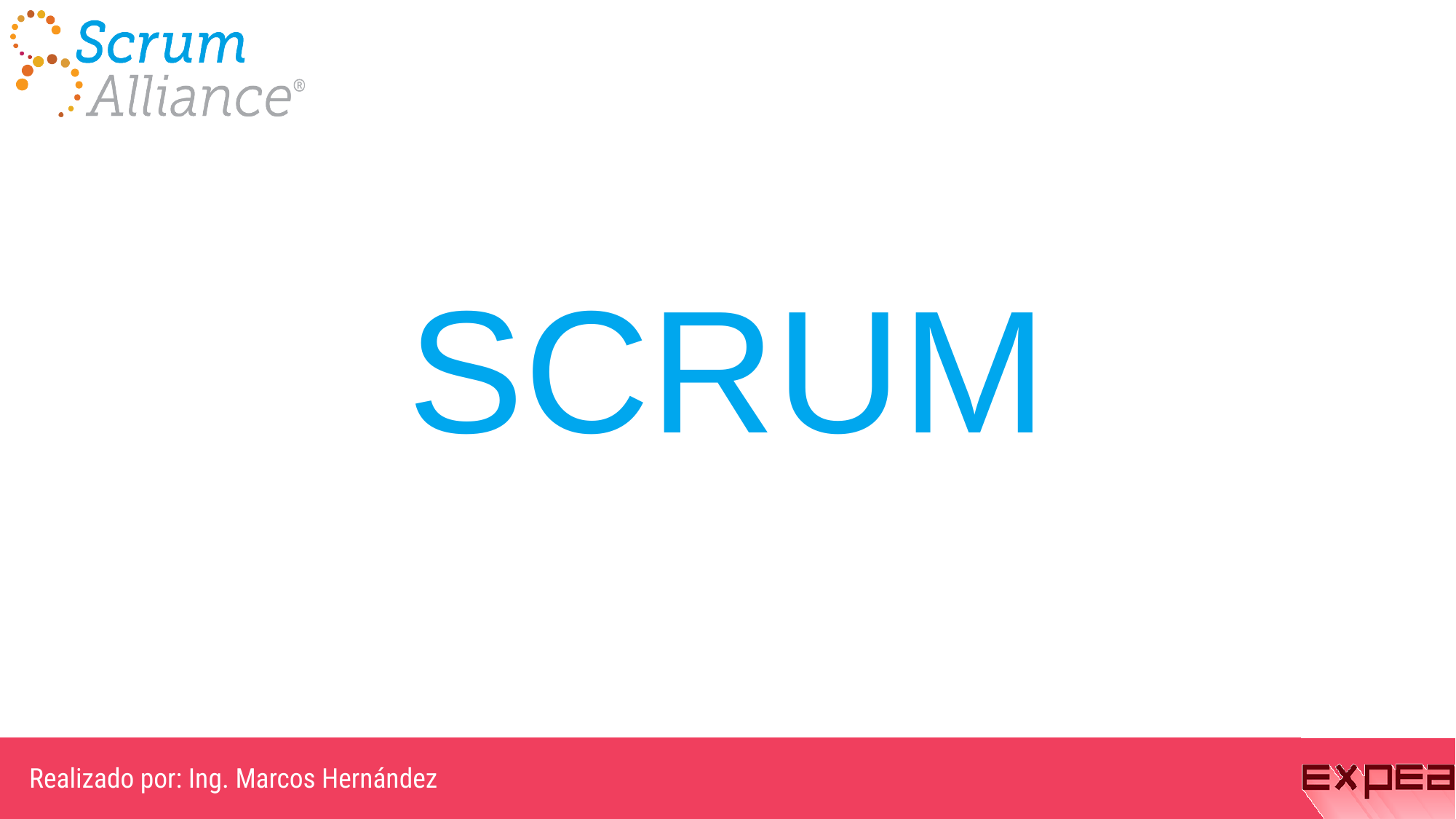

# SCRUM
Realizado por: Ing. Marcos Hernández